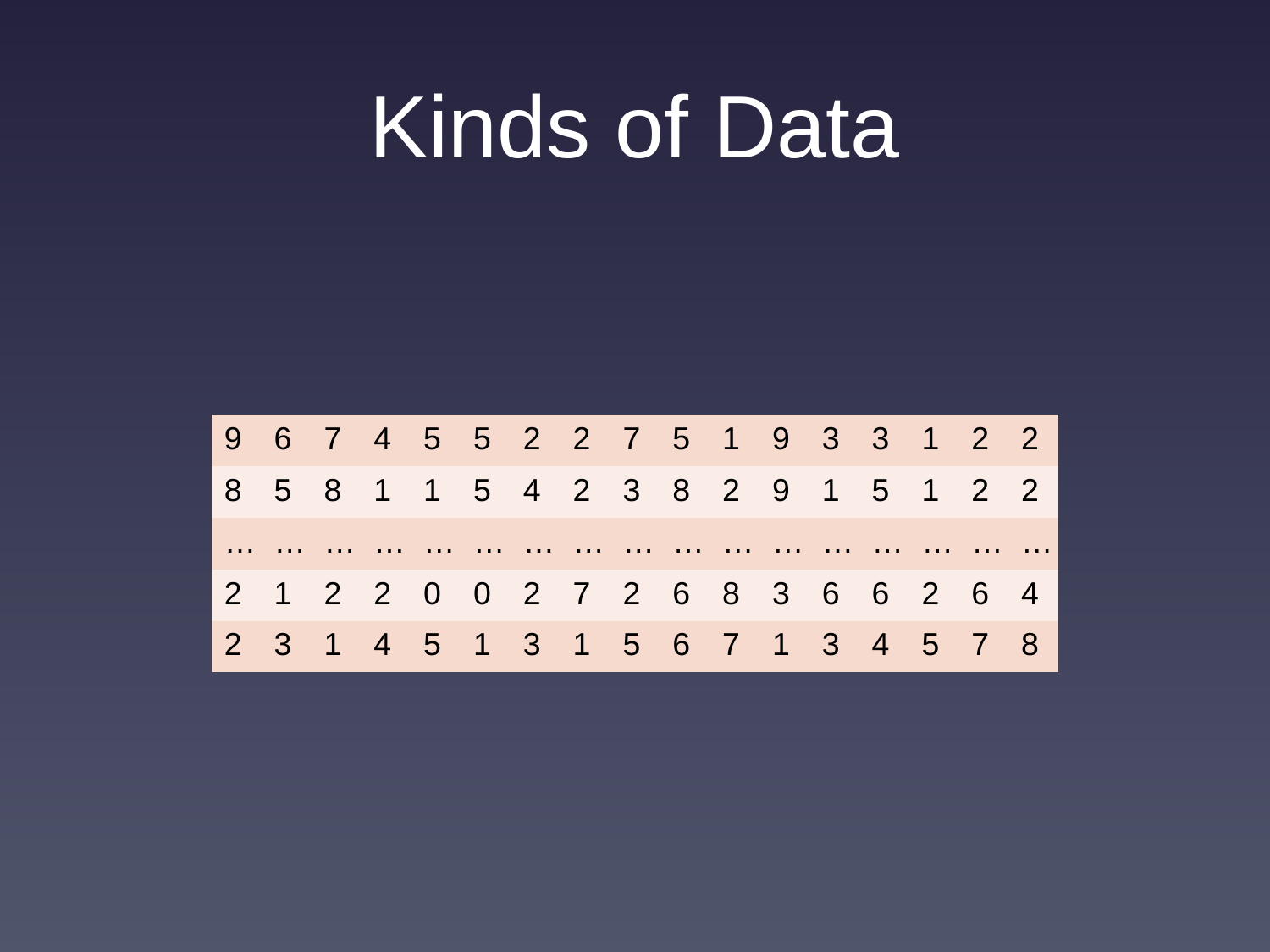

# Kinds of Data
| 9 | 6 | 7 | 4 | 5 | 5 | 2 | 2 | 7 | 5 | 1 | 9 | 3 | 3 | 1 | 2 | 2 |
| --- | --- | --- | --- | --- | --- | --- | --- | --- | --- | --- | --- | --- | --- | --- | --- | --- |
| 8 | 5 | 8 | 1 | 1 | 5 | 4 | 2 | 3 | 8 | 2 | 9 | 1 | 5 | 1 | 2 | 2 |
| … | … | … | … | … | … | … | … | … | … | … | … | … | … | … | … | … |
| 2 | 1 | 2 | 2 | 0 | 0 | 2 | 7 | 2 | 6 | 8 | 3 | 6 | 6 | 2 | 6 | 4 |
| 2 | 3 | 1 | 4 | 5 | 1 | 3 | 1 | 5 | 6 | 7 | 1 | 3 | 4 | 5 | 7 | 8 |